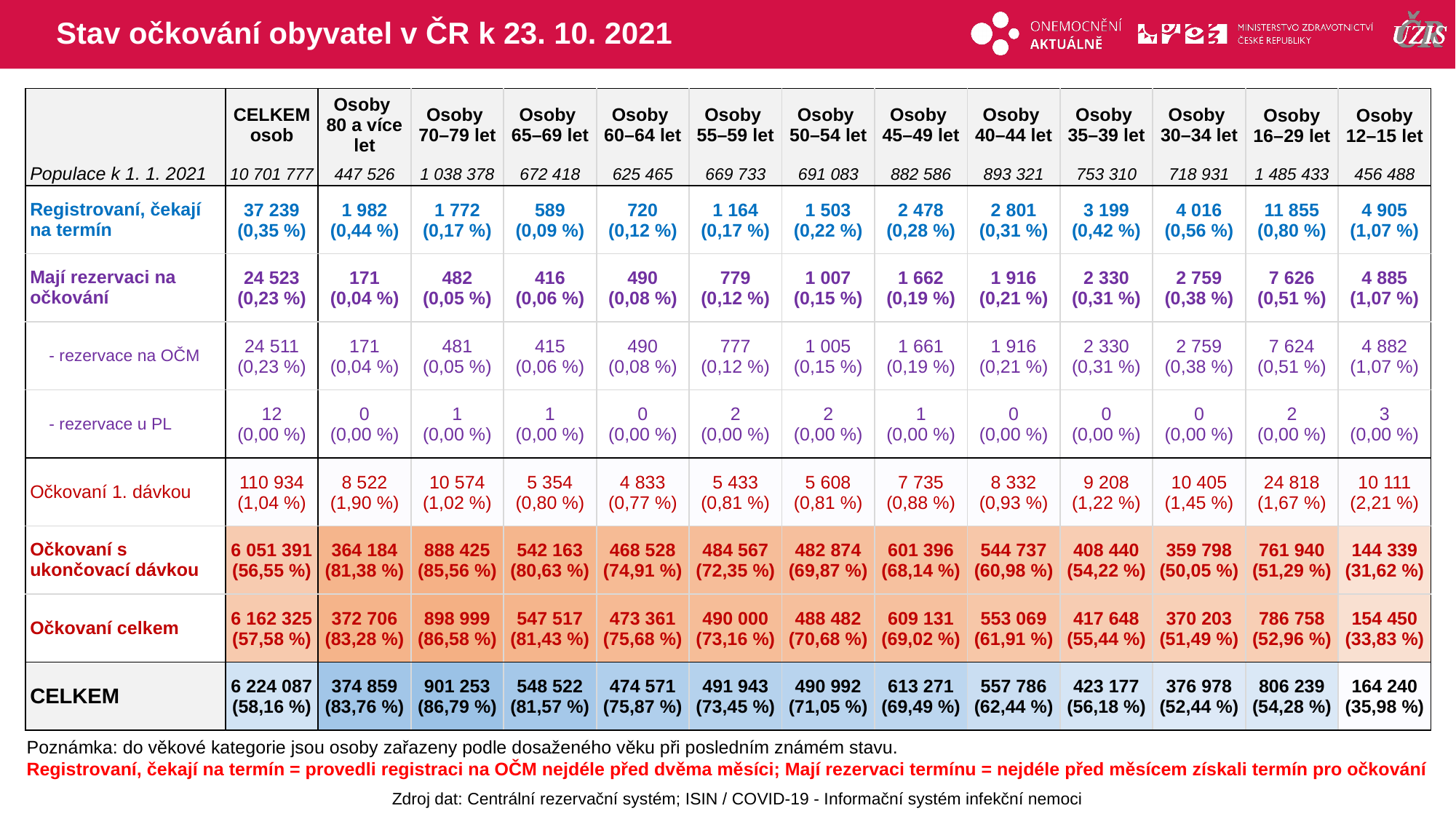

# Stav očkování obyvatel v ČR k 23. 10. 2021
|  | CELKEM osob | Osoby 80 a více let | Osoby 70–79 let | Osoby 65–69 let | Osoby 60–64 let | Osoby 55–59 let | Osoby 50–54 let | Osoby 45–49 let | Osoby 40–44 let | Osoby 35–39 let | Osoby 30–34 let | Osoby 16–29 let | Osoby 12–15 let |
| --- | --- | --- | --- | --- | --- | --- | --- | --- | --- | --- | --- | --- | --- |
| Populace k 1. 1. 2021 | 10 701 777 | 447 526 | 1 038 378 | 672 418 | 625 465 | 669 733 | 691 083 | 882 586 | 893 321 | 753 310 | 718 931 | 1 485 433 | 456 488 |
| Registrovaní, čekají na termín | 37 239 (0,35 %) | 1 982 (0,44 %) | 1 772 (0,17 %) | 589 (0,09 %) | 720 (0,12 %) | 1 164 (0,17 %) | 1 503 (0,22 %) | 2 478 (0,28 %) | 2 801 (0,31 %) | 3 199 (0,42 %) | 4 016 (0,56 %) | 11 855 (0,80 %) | 4 905 (1,07 %) |
| Mají rezervaci na očkování | 24 523 (0,23 %) | 171 (0,04 %) | 482 (0,05 %) | 416 (0,06 %) | 490 (0,08 %) | 779 (0,12 %) | 1 007 (0,15 %) | 1 662 (0,19 %) | 1 916 (0,21 %) | 2 330 (0,31 %) | 2 759 (0,38 %) | 7 626 (0,51 %) | 4 885 (1,07 %) |
| - rezervace na OČM | 24 511 (0,23 %) | 171 (0,04 %) | 481 (0,05 %) | 415 (0,06 %) | 490 (0,08 %) | 777 (0,12 %) | 1 005 (0,15 %) | 1 661 (0,19 %) | 1 916 (0,21 %) | 2 330 (0,31 %) | 2 759 (0,38 %) | 7 624 (0,51 %) | 4 882 (1,07 %) |
| - rezervace u PL | 12 (0,00 %) | 0 (0,00 %) | 1 (0,00 %) | 1 (0,00 %) | 0 (0,00 %) | 2 (0,00 %) | 2 (0,00 %) | 1 (0,00 %) | 0 (0,00 %) | 0 (0,00 %) | 0 (0,00 %) | 2 (0,00 %) | 3 (0,00 %) |
| Očkovaní 1. dávkou | 110 934 (1,04 %) | 8 522 (1,90 %) | 10 574 (1,02 %) | 5 354 (0,80 %) | 4 833 (0,77 %) | 5 433 (0,81 %) | 5 608 (0,81 %) | 7 735 (0,88 %) | 8 332 (0,93 %) | 9 208 (1,22 %) | 10 405 (1,45 %) | 24 818 (1,67 %) | 10 111 (2,21 %) |
| Očkovaní s ukončovací dávkou | 6 051 391 (56,55 %) | 364 184 (81,38 %) | 888 425 (85,56 %) | 542 163 (80,63 %) | 468 528 (74,91 %) | 484 567 (72,35 %) | 482 874 (69,87 %) | 601 396 (68,14 %) | 544 737 (60,98 %) | 408 440 (54,22 %) | 359 798 (50,05 %) | 761 940 (51,29 %) | 144 339 (31,62 %) |
| Očkovaní celkem | 6 162 325 (57,58 %) | 372 706 (83,28 %) | 898 999 (86,58 %) | 547 517 (81,43 %) | 473 361 (75,68 %) | 490 000 (73,16 %) | 488 482 (70,68 %) | 609 131 (69,02 %) | 553 069 (61,91 %) | 417 648 (55,44 %) | 370 203 (51,49 %) | 786 758 (52,96 %) | 154 450 (33,83 %) |
| CELKEM | 6 224 087 (58,16 %) | 374 859 (83,76 %) | 901 253 (86,79 %) | 548 522 (81,57 %) | 474 571 (75,87 %) | 491 943 (73,45 %) | 490 992 (71,05 %) | 613 271 (69,49 %) | 557 786 (62,44 %) | 423 177 (56,18 %) | 376 978 (52,44 %) | 806 239 (54,28 %) | 164 240 (35,98 %) |
|  |  |  |  |  |  |  |  |  |  |  |  |  |
| --- | --- | --- | --- | --- | --- | --- | --- | --- | --- | --- | --- | --- |
|  |  |  |  |  |  |  |  |  |  |  |  |  |
|  |  |  |  |  |  |  |  |  |  |  |  |  |
|  |  |  |  |  |  |  |  |  |  |  |  |  |
Poznámka: do věkové kategorie jsou osoby zařazeny podle dosaženého věku při posledním známém stavu.
Registrovaní, čekají na termín = provedli registraci na OČM nejdéle před dvěma měsíci; Mají rezervaci termínu = nejdéle před měsícem získali termín pro očkování
Zdroj dat: Centrální rezervační systém; ISIN / COVID-19 - Informační systém infekční nemoci